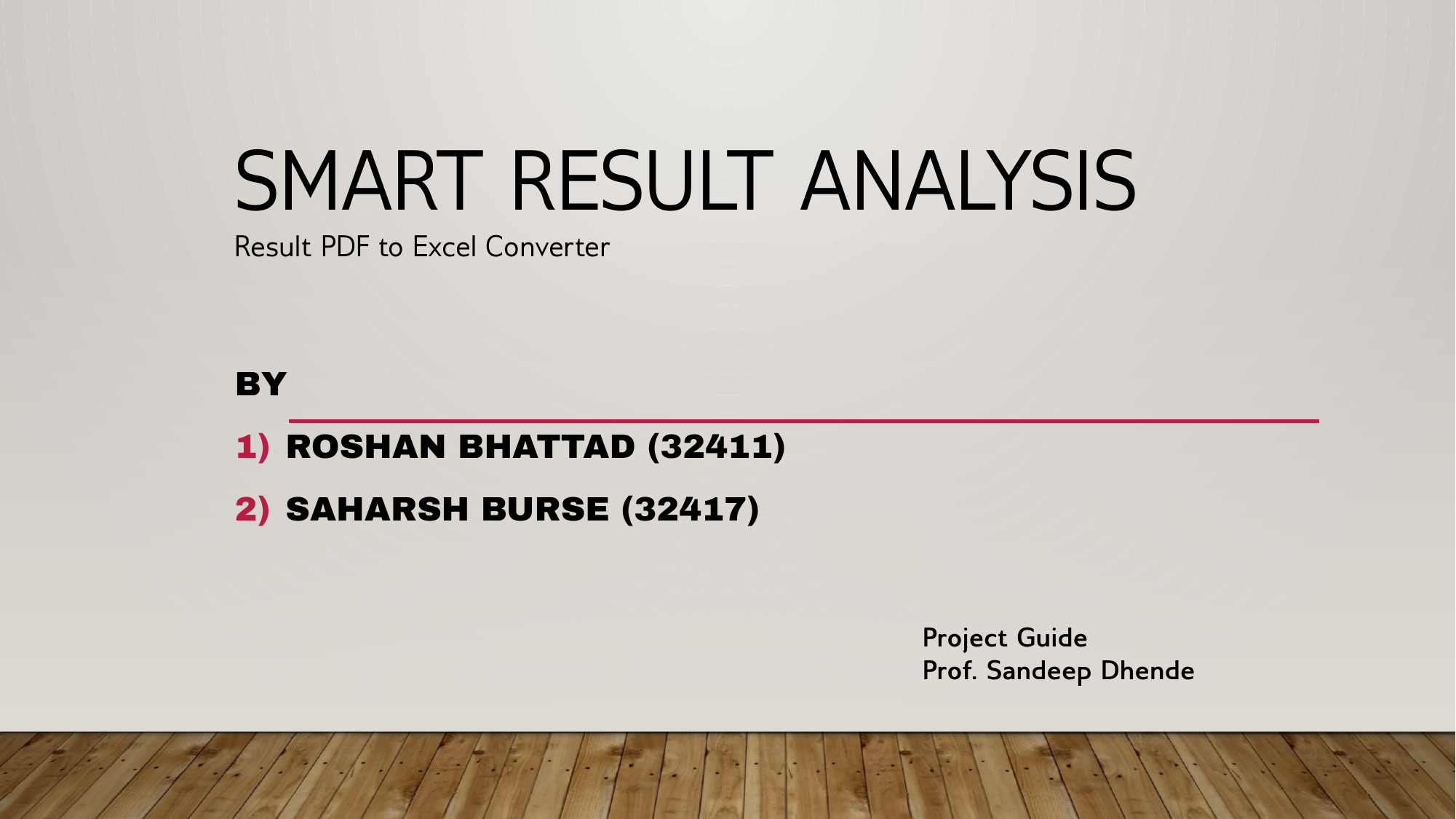

# Smart Result Analysis
Result PDF to Excel Converter
BY
Roshan bhattad (32411)
Saharsh burse (32417)
Project Guide
Prof. Sandeep Dhende